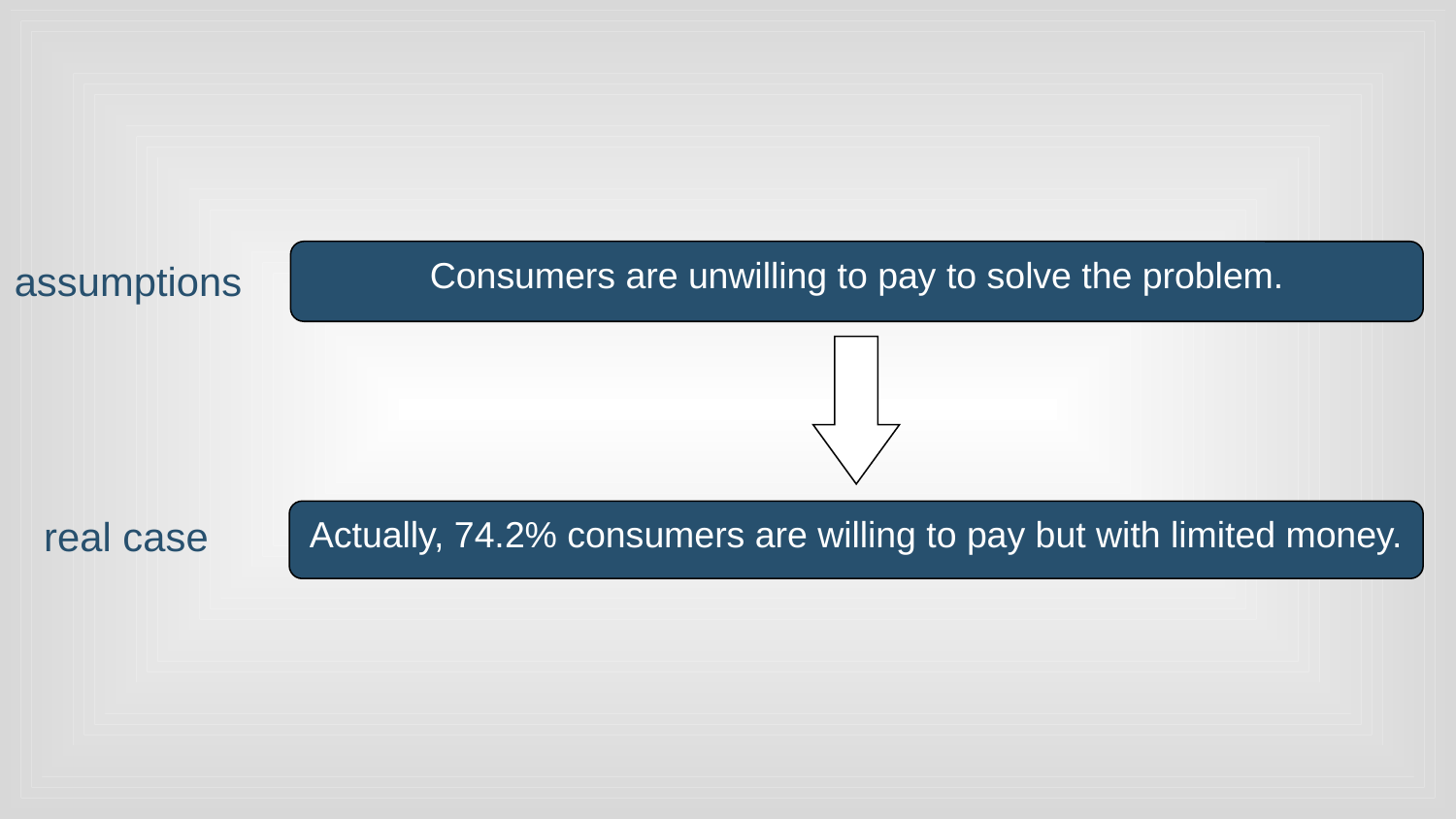

Consumers are unwilling to pay to solve the problem.
# assumptions

Actually, 74.2% consumers are willing to pay but with limited money.
real case